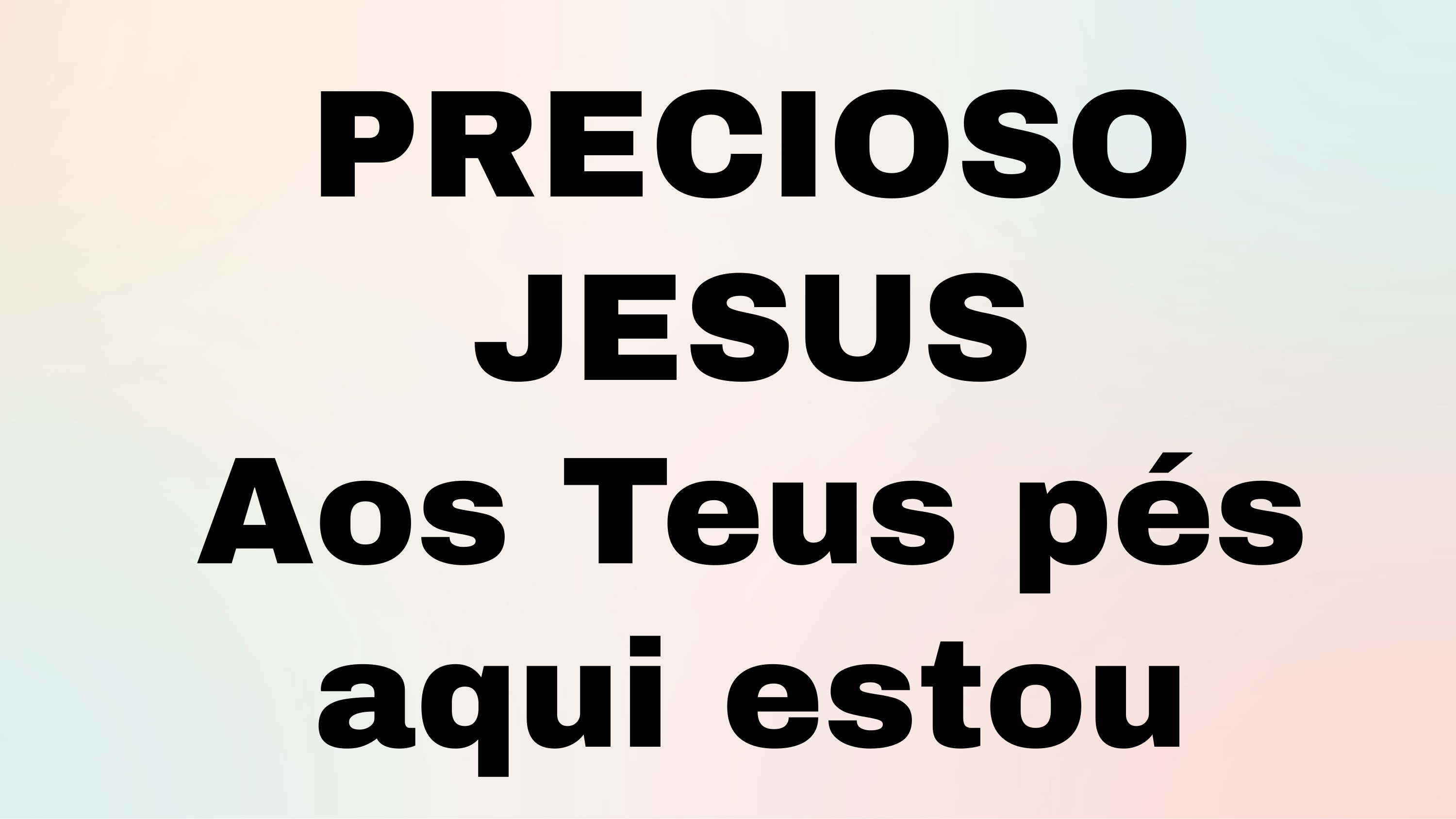

PRECIOSO JESUS
Aos Teus pés aqui estou